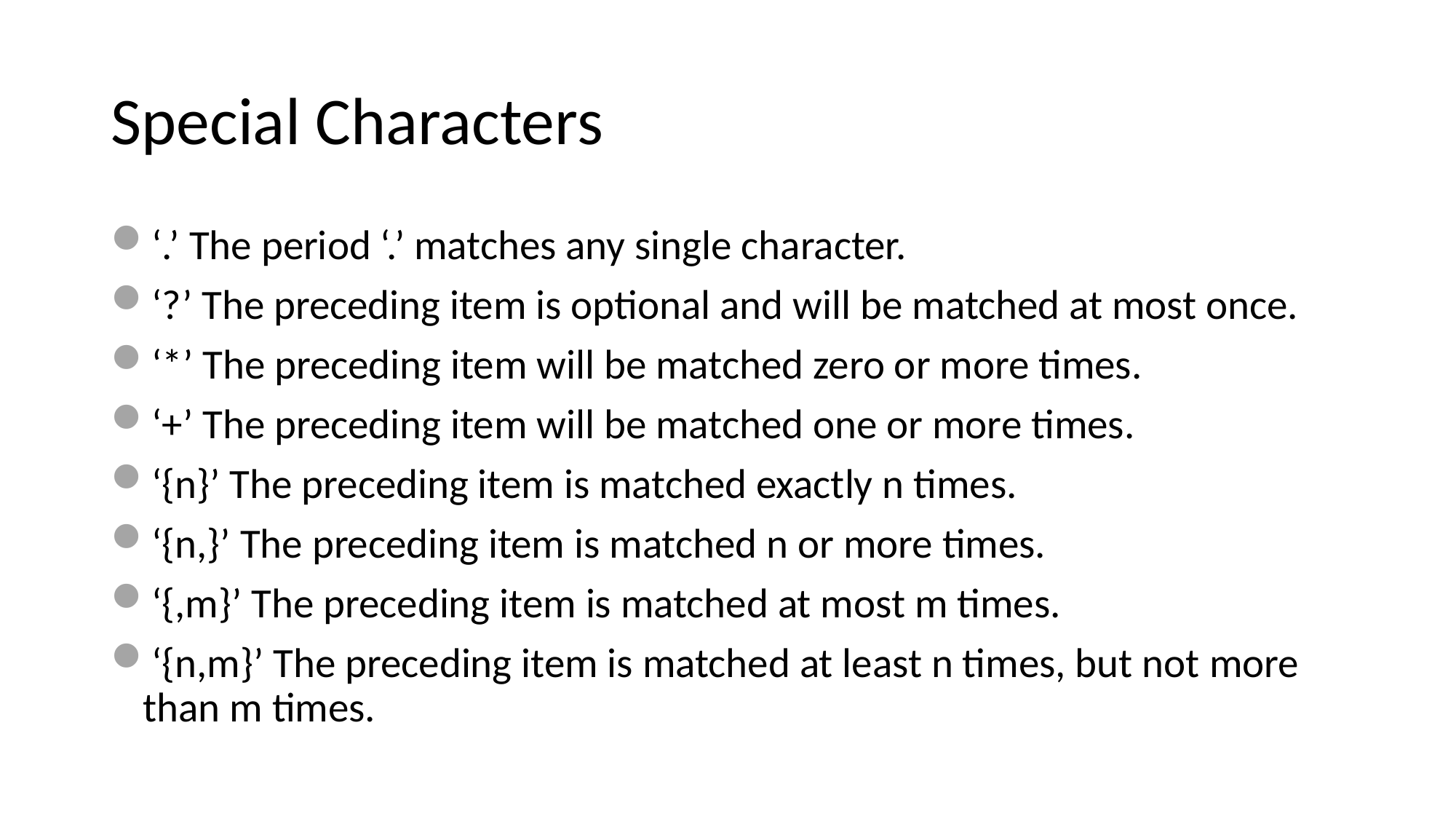

# Special Characters
‘.’ The period ‘.’ matches any single character.
‘?’ The preceding item is optional and will be matched at most once.
‘*’ The preceding item will be matched zero or more times.
‘+’ The preceding item will be matched one or more times.
‘{n}’ The preceding item is matched exactly n times.
‘{n,}’ The preceding item is matched n or more times.
‘{,m}’ The preceding item is matched at most m times.
‘{n,m}’ The preceding item is matched at least n times, but not more than m times.